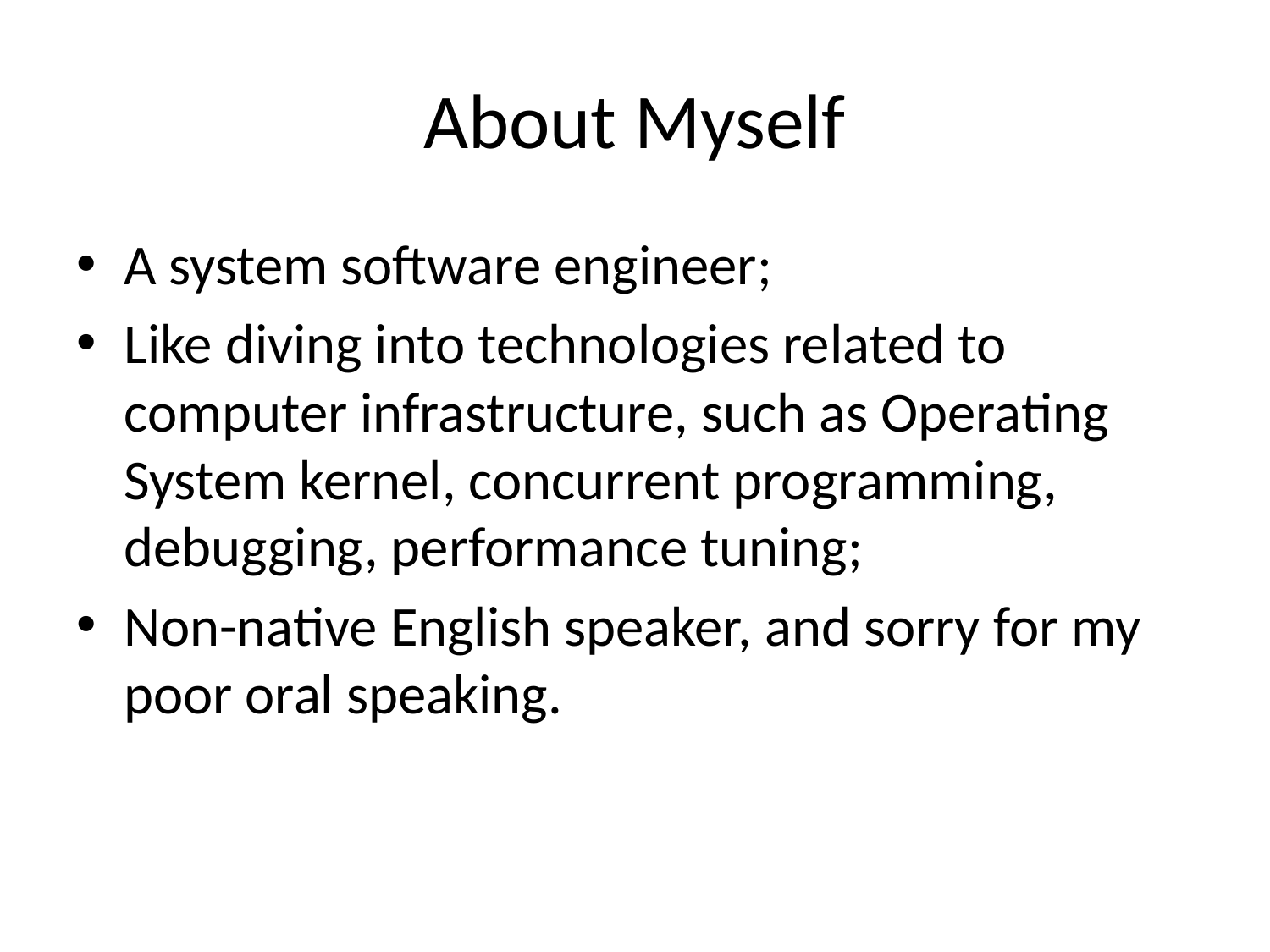

# About Myself
A system software engineer;
Like diving into technologies related to computer infrastructure, such as Operating System kernel, concurrent programming, debugging, performance tuning;
Non-native English speaker, and sorry for my poor oral speaking.